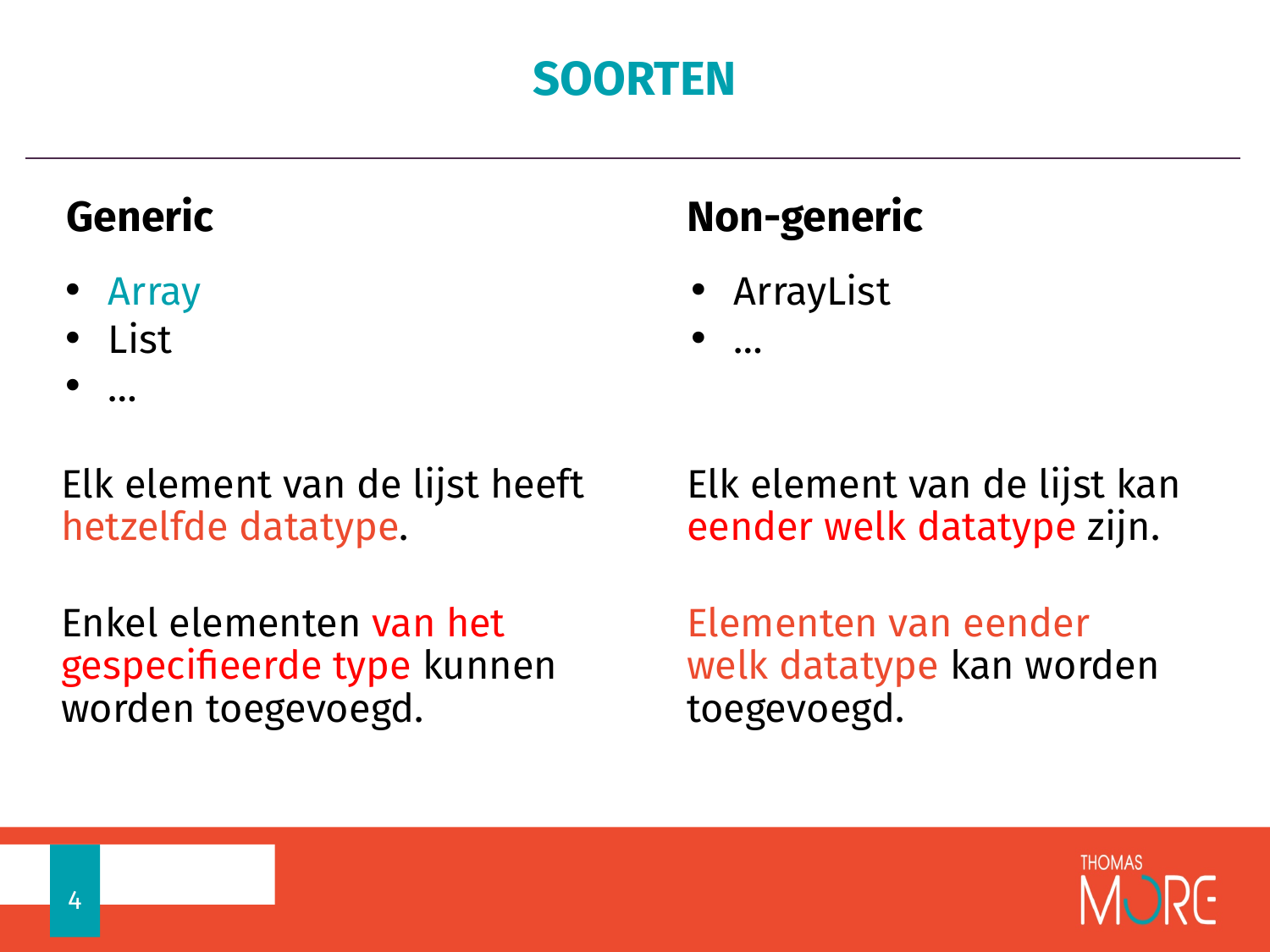

# SOORTEN
Generic
Non-generic
Array
List
…

Elk element van de lijst heeft hetzelfde datatype.

Enkel elementen van het gespecifieerde type kunnen worden toegevoegd.
ArrayList
…

Elk element van de lijst kan eender welk datatype zijn.

Elementen van eender welk datatype kan worden toegevoegd.
4